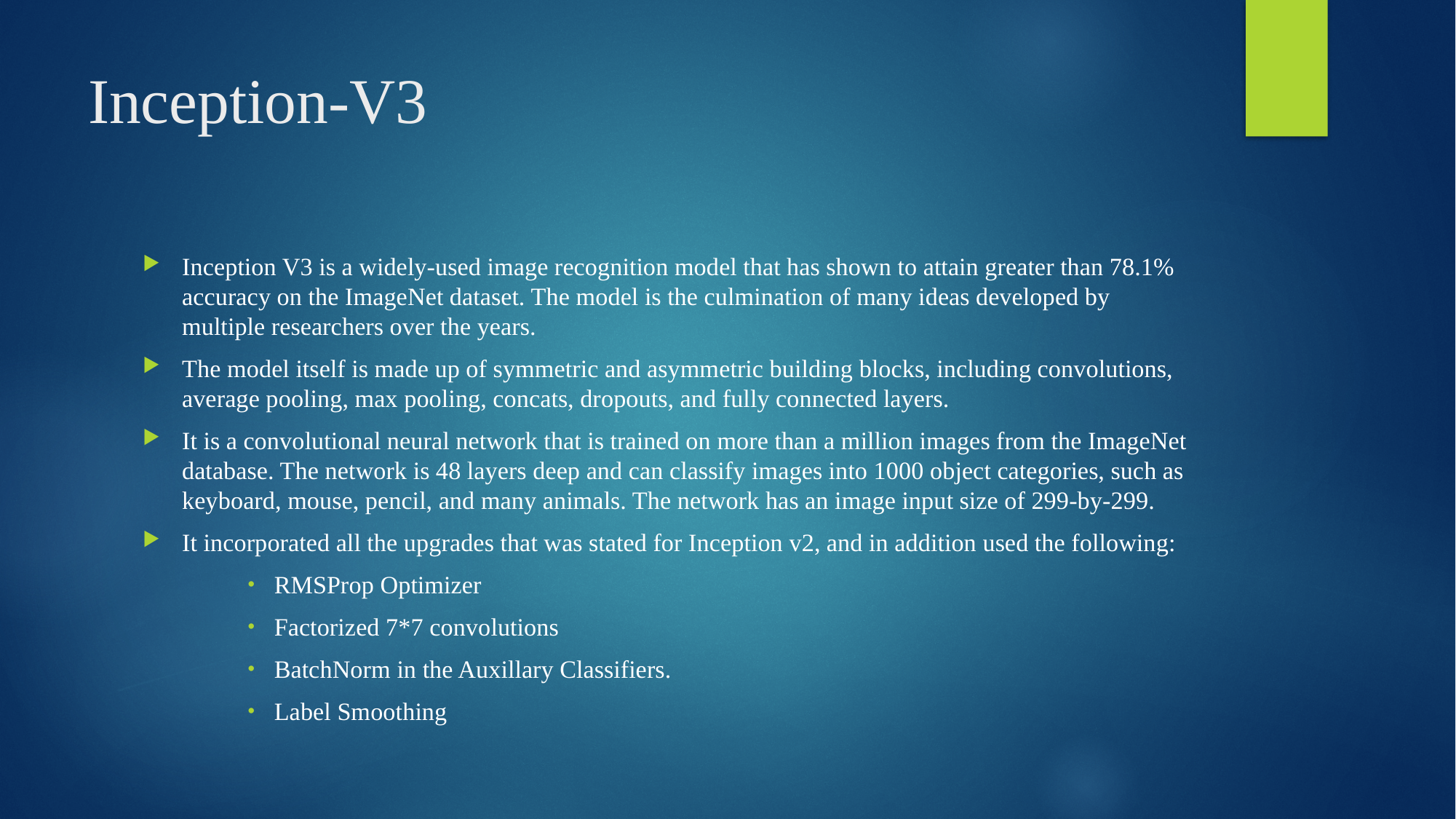

# Inception-V3
Inception V3 is a widely-used image recognition model that has shown to attain greater than 78.1% accuracy on the ImageNet dataset. The model is the culmination of many ideas developed by multiple researchers over the years.
The model itself is made up of symmetric and asymmetric building blocks, including convolutions, average pooling, max pooling, concats, dropouts, and fully connected layers.
It is a convolutional neural network that is trained on more than a million images from the ImageNet database. The network is 48 layers deep and can classify images into 1000 object categories, such as keyboard, mouse, pencil, and many animals. The network has an image input size of 299-by-299.
It incorporated all the upgrades that was stated for Inception v2, and in addition used the following:
RMSProp Optimizer
Factorized 7*7 convolutions
BatchNorm in the Auxillary Classifiers.
Label Smoothing